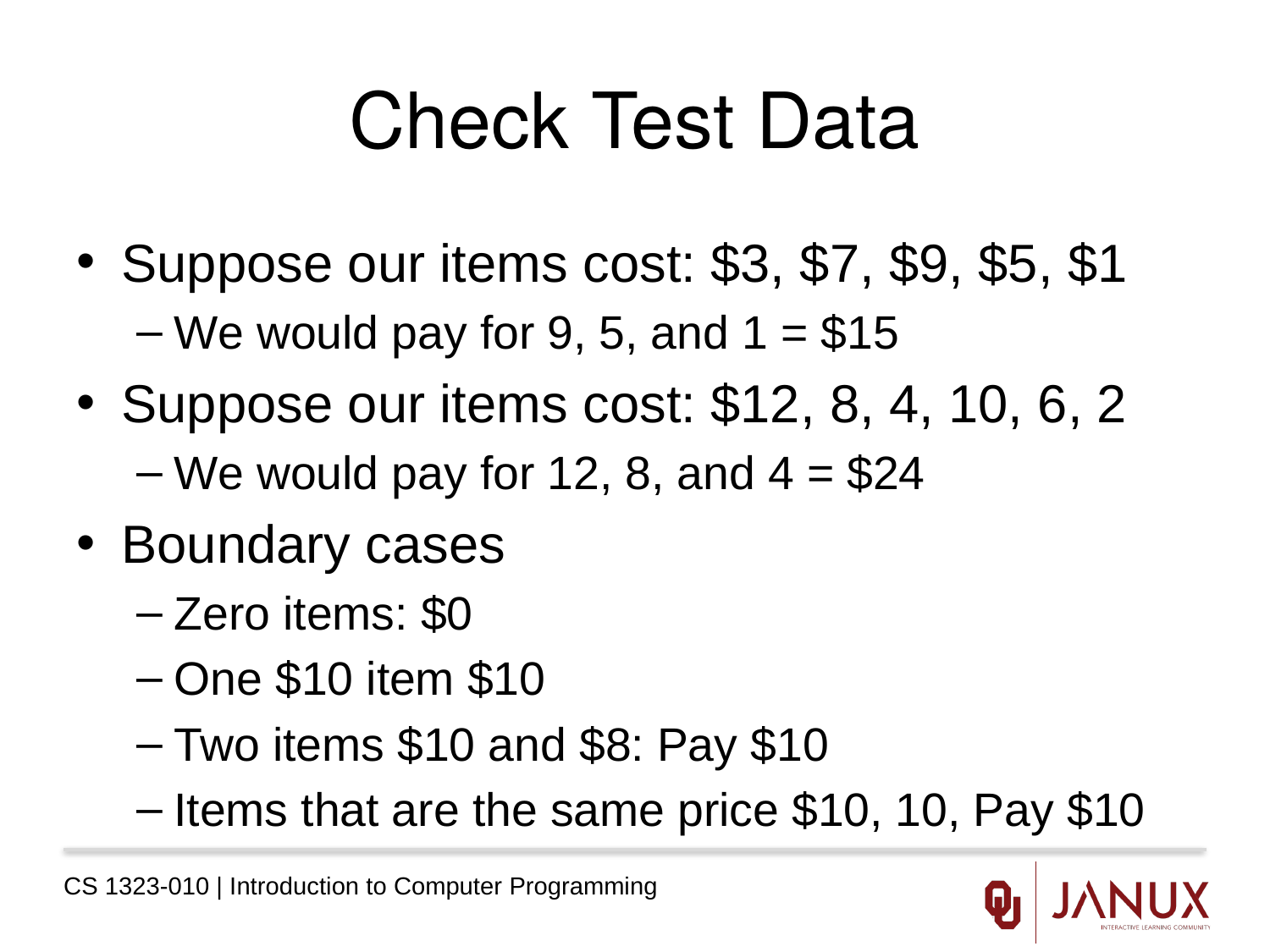

# Check Test Data
Suppose our items cost: $3, $7, $9, $5, $1
We would pay for 9, 5, and 1 = $15
Suppose our items cost: $12, 8, 4, 10, 6, 2
We would pay for 12, 8, and 4 = $24
Boundary cases
Zero items: $0
One $10 item $10
Two items $10 and $8: Pay $10
Items that are the same price $10, 10, Pay $10